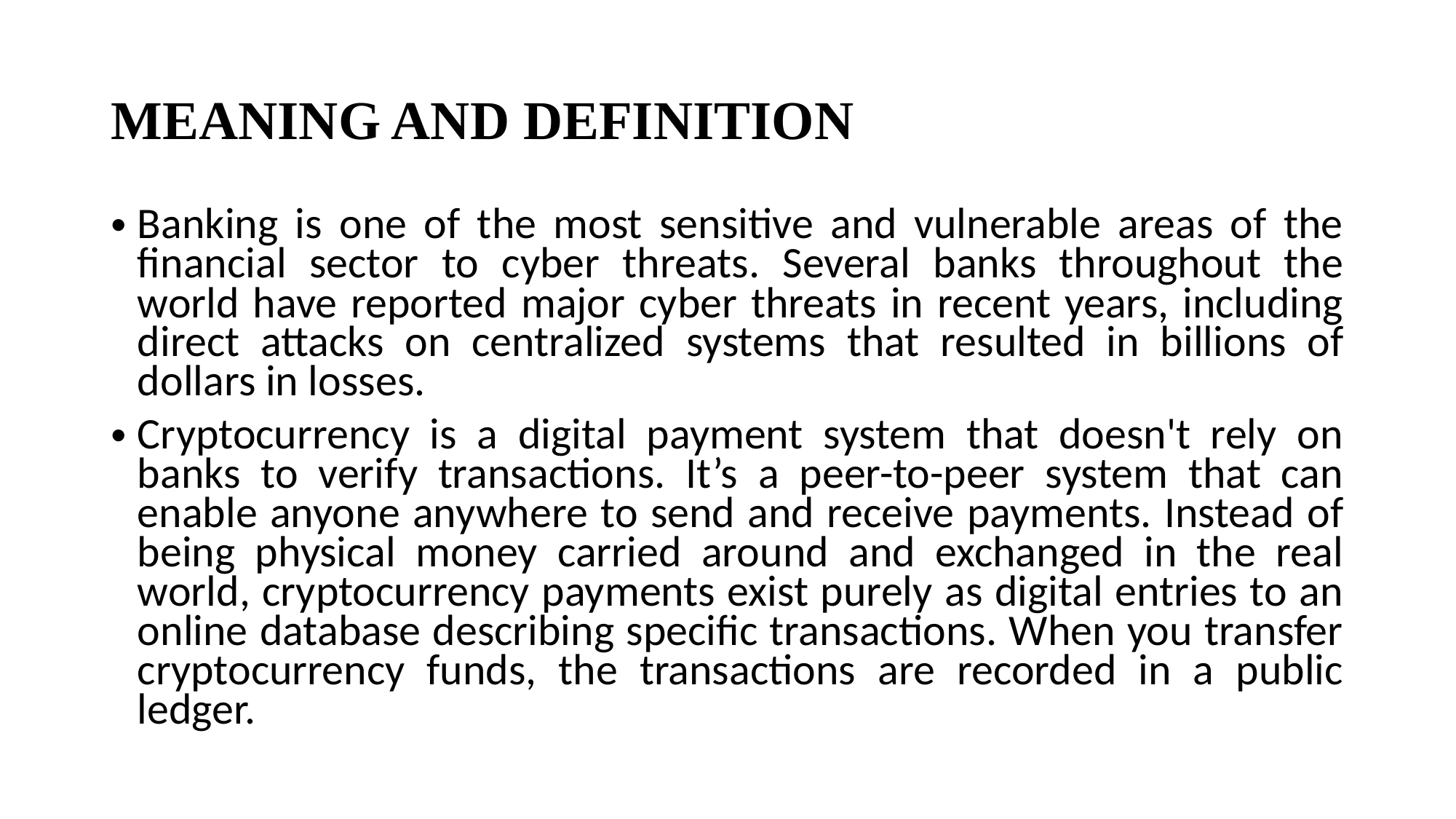

# MEANING AND DEFINITION
Banking is one of the most sensitive and vulnerable areas of the financial sector to cyber threats. Several banks throughout the world have reported major cyber threats in recent years, including direct attacks on centralized systems that resulted in billions of dollars in losses.
Cryptocurrency is a digital payment system that doesn't rely on banks to verify transactions. It’s a peer-to-peer system that can enable anyone anywhere to send and receive payments. Instead of being physical money carried around and exchanged in the real world, cryptocurrency payments exist purely as digital entries to an online database describing specific transactions. When you transfer cryptocurrency funds, the transactions are recorded in a public ledger.